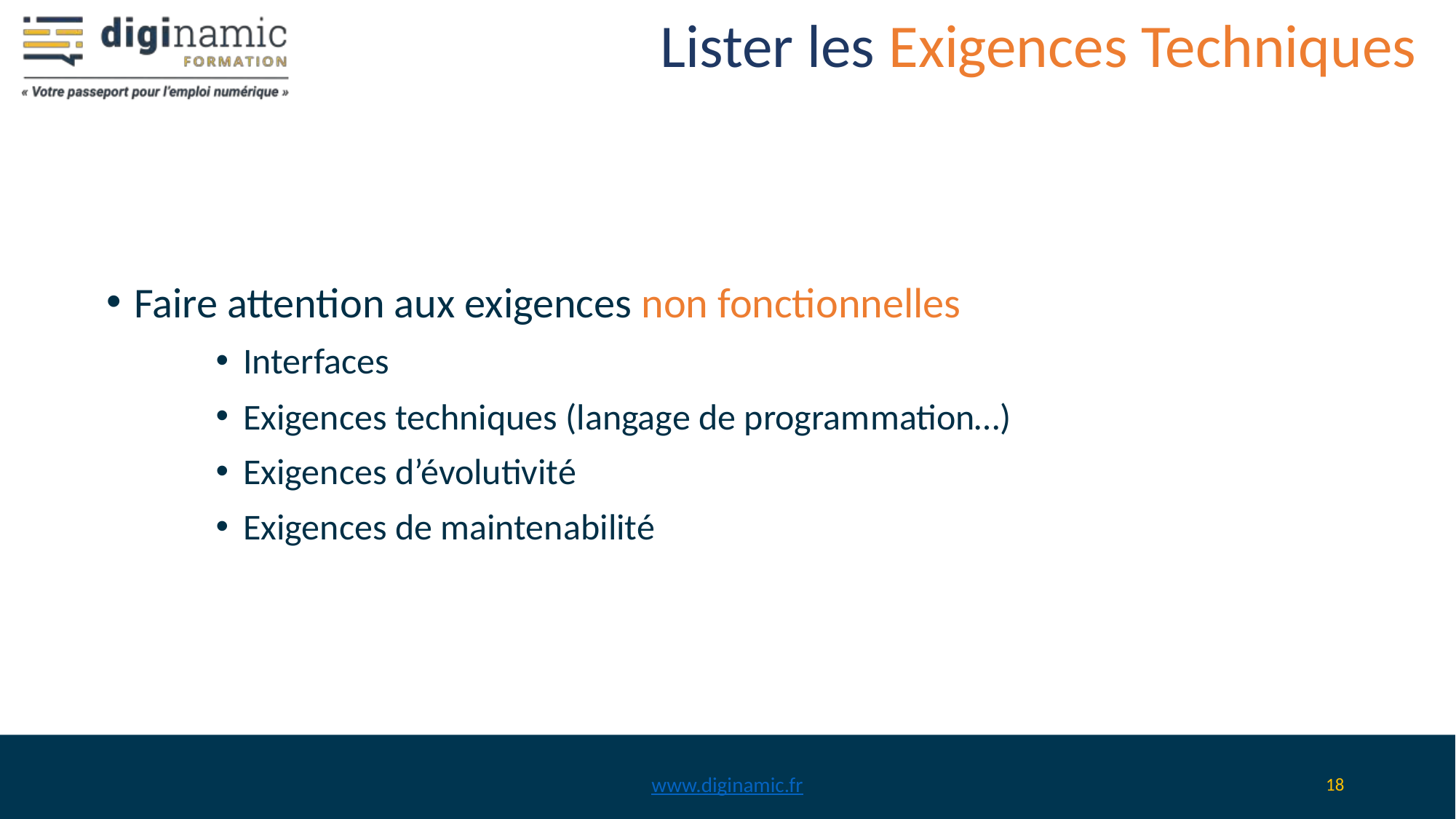

# Lister les Exigences Techniques
Faire attention aux exigences non fonctionnelles
Interfaces
Exigences techniques (langage de programmation…)
Exigences d’évolutivité
Exigences de maintenabilité

www.diginamic.fr
18